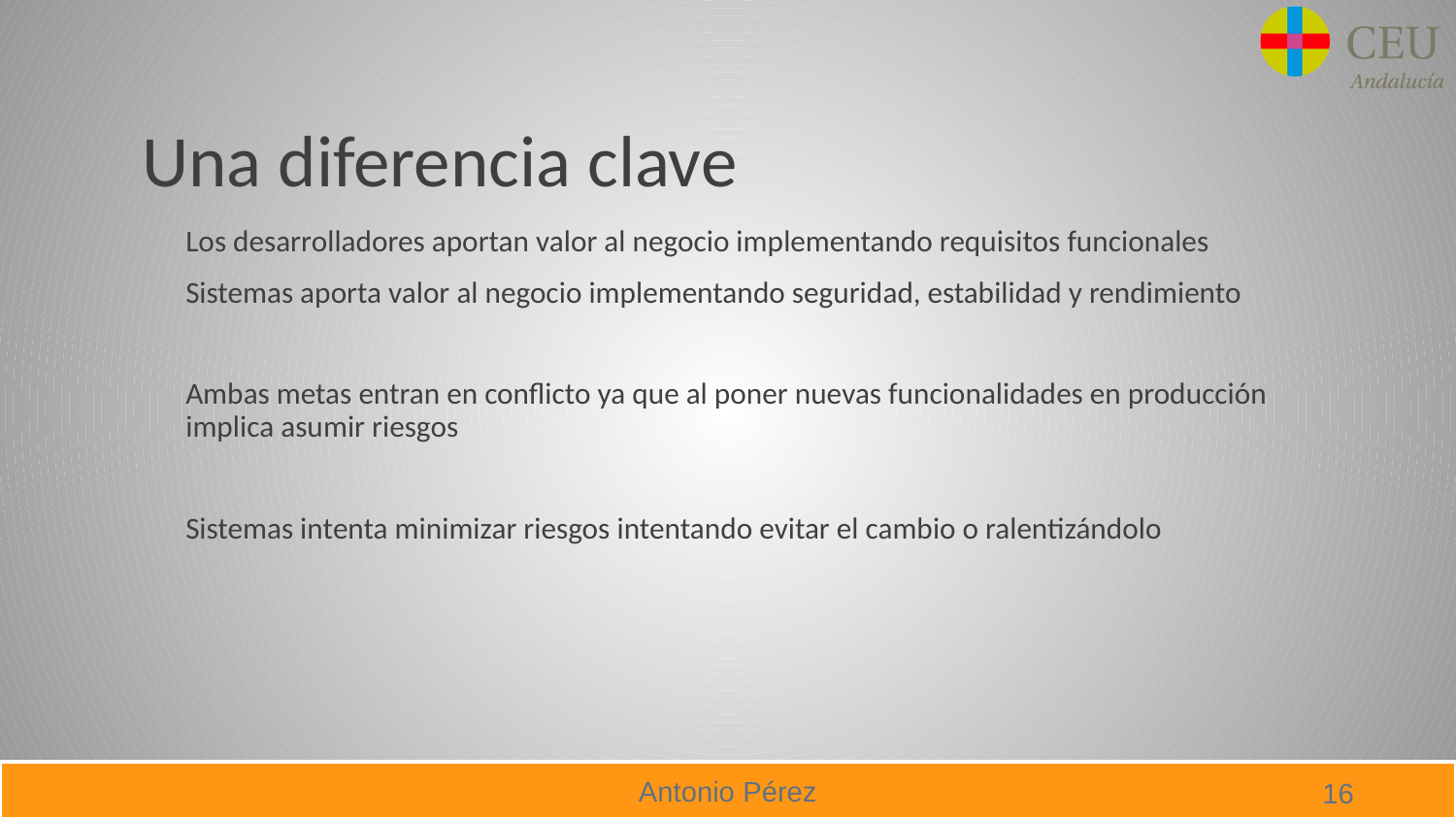

# Una diferencia clave
Los desarrolladores aportan valor al negocio implementando requisitos funcionales
Sistemas aporta valor al negocio implementando seguridad, estabilidad y rendimiento

Ambas metas entran en conflicto ya que al poner nuevas funcionalidades en producción implica asumir riesgos

Sistemas intenta minimizar riesgos intentando evitar el cambio o ralentizándolo